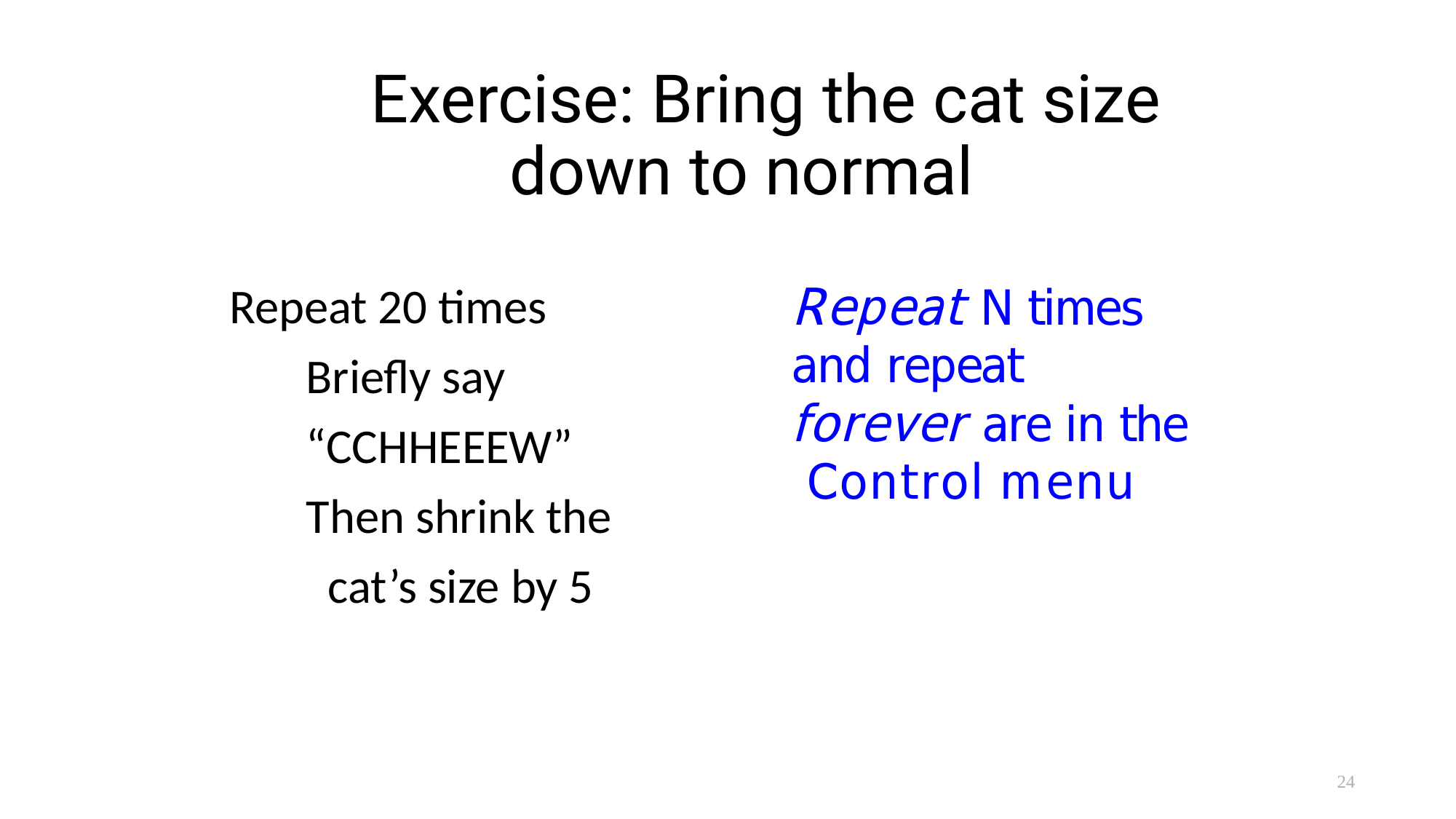

# Exercise: Bring the cat size  down to normal
Repeat 20 times  Briefly say  “CCHHEEEW”
Then shrink the  cat’s size by 5
Repeat N times  and repeat  forever are in the  Control menu
24